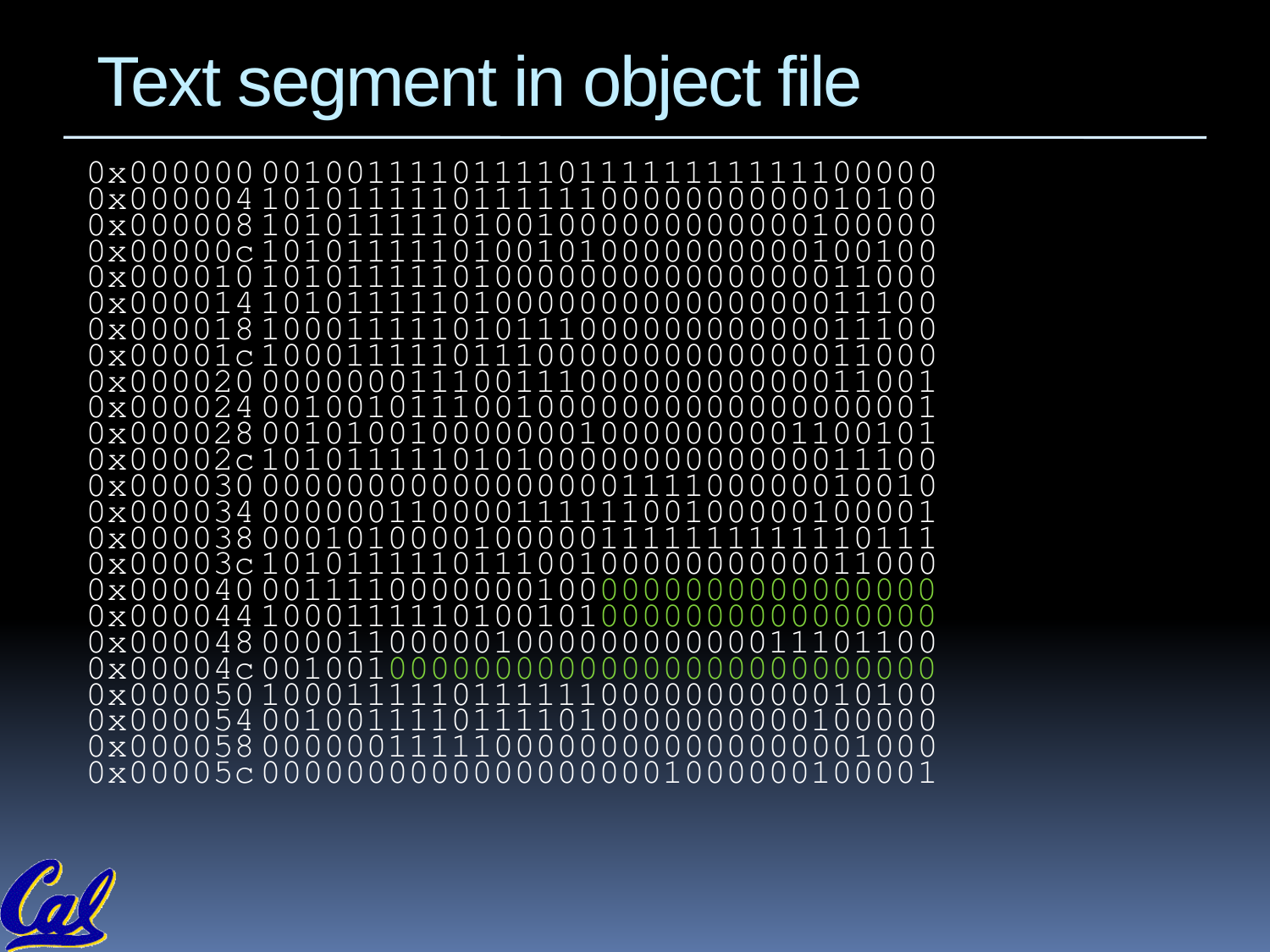

# Text segment in object file
0x000000	00100111101111011111111111100000
0x000004	10101111101111110000000000010100
0x000008	10101111101001000000000000100000
0x00000c	10101111101001010000000000100100
0x000010	10101111101000000000000000011000
0x000014	10101111101000000000000000011100
0x000018	10001111101011100000000000011100
0x00001c	10001111101110000000000000011000
0x000020	00000001110011100000000000011001
0x000024	00100101110010000000000000000001
0x000028	00101001000000010000000001100101
0x00002c	10101111101010000000000000011100
0x000030	00000000000000000111100000010010
0x000034	00000011000011111100100000100001
0x000038	00010100001000001111111111110111
0x00003c	10101111101110010000000000011000
0x000040	00111100000001000000000000000000
0x000044	10001111101001010000000000000000
0x000048	00001100000100000000000011101100
0x00004c	00100100000000000000000000000000
0x000050	10001111101111110000000000010100
0x000054	00100111101111010000000000100000
0x000058	00000011111000000000000000001000
0x00005c	00000000000000000001000000100001